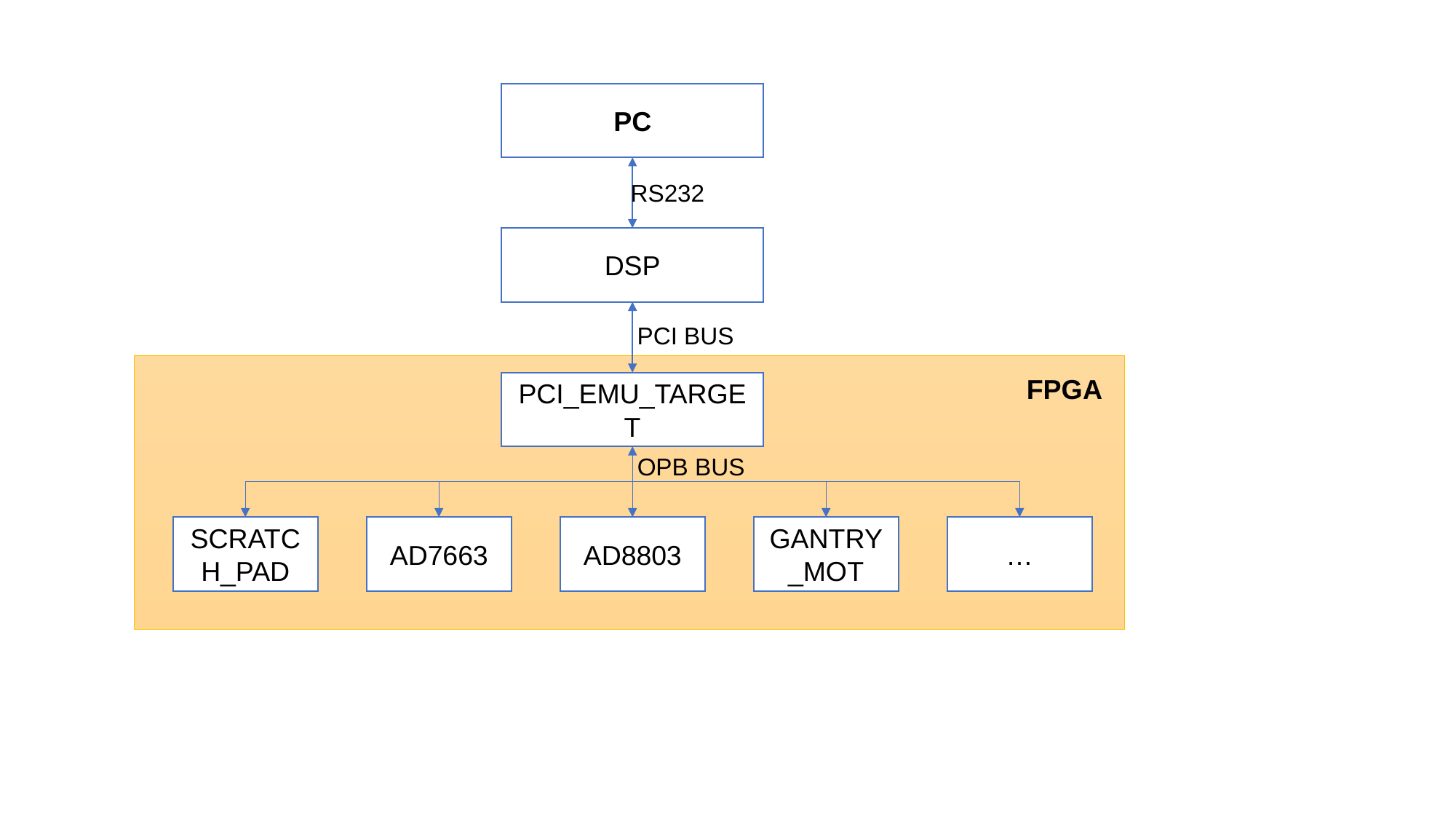

PC
RS232
DSP
PCI BUS

FPGA
PCI_EMU_TARGET
OPB BUS
SCRATCH_PAD
AD7663
AD8803
GANTRY_MOT
…